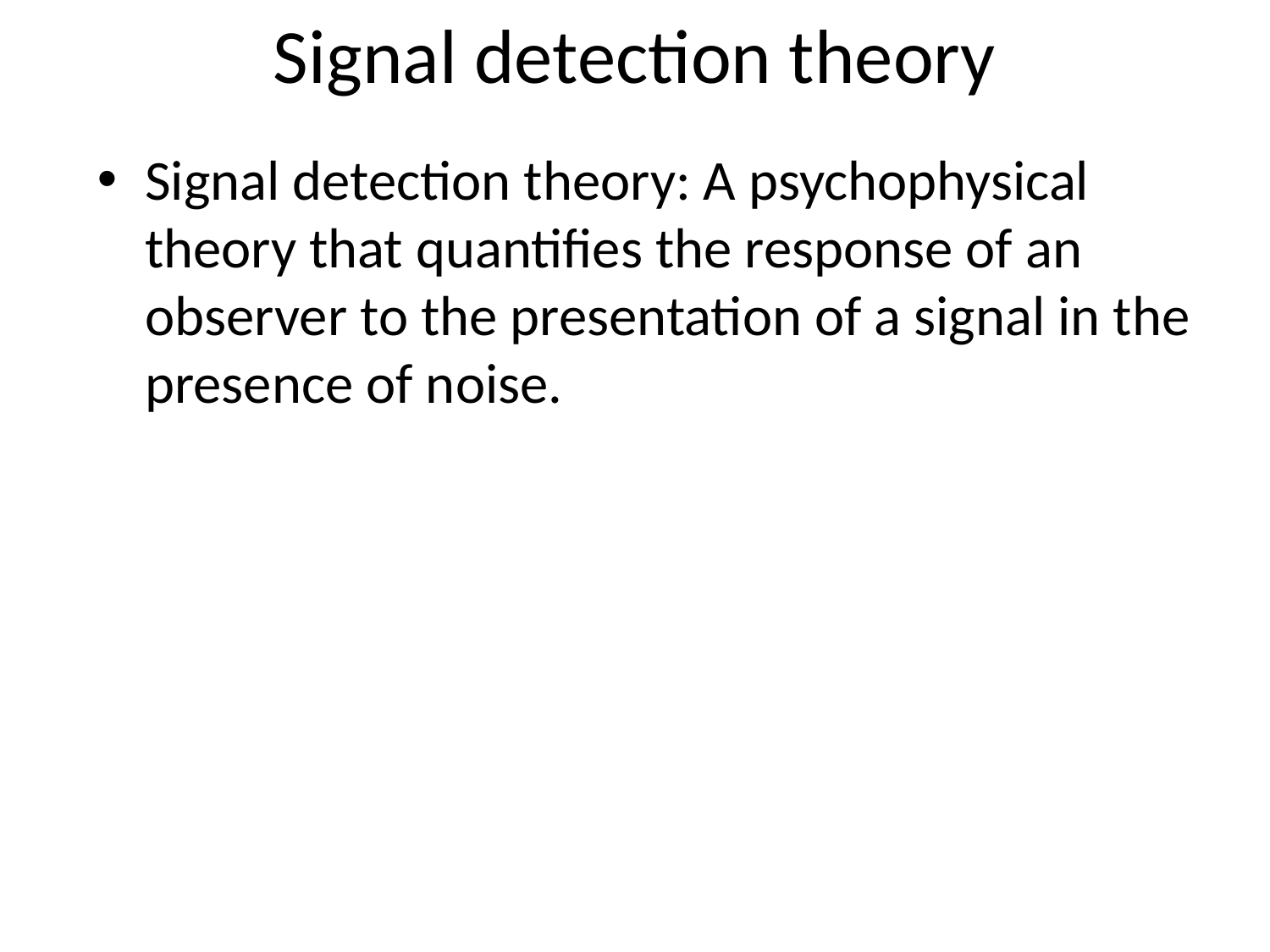

# Signal detection theory
Signal detection theory: A psychophysical theory that quantifies the response of an observer to the presentation of a signal in the presence of noise.